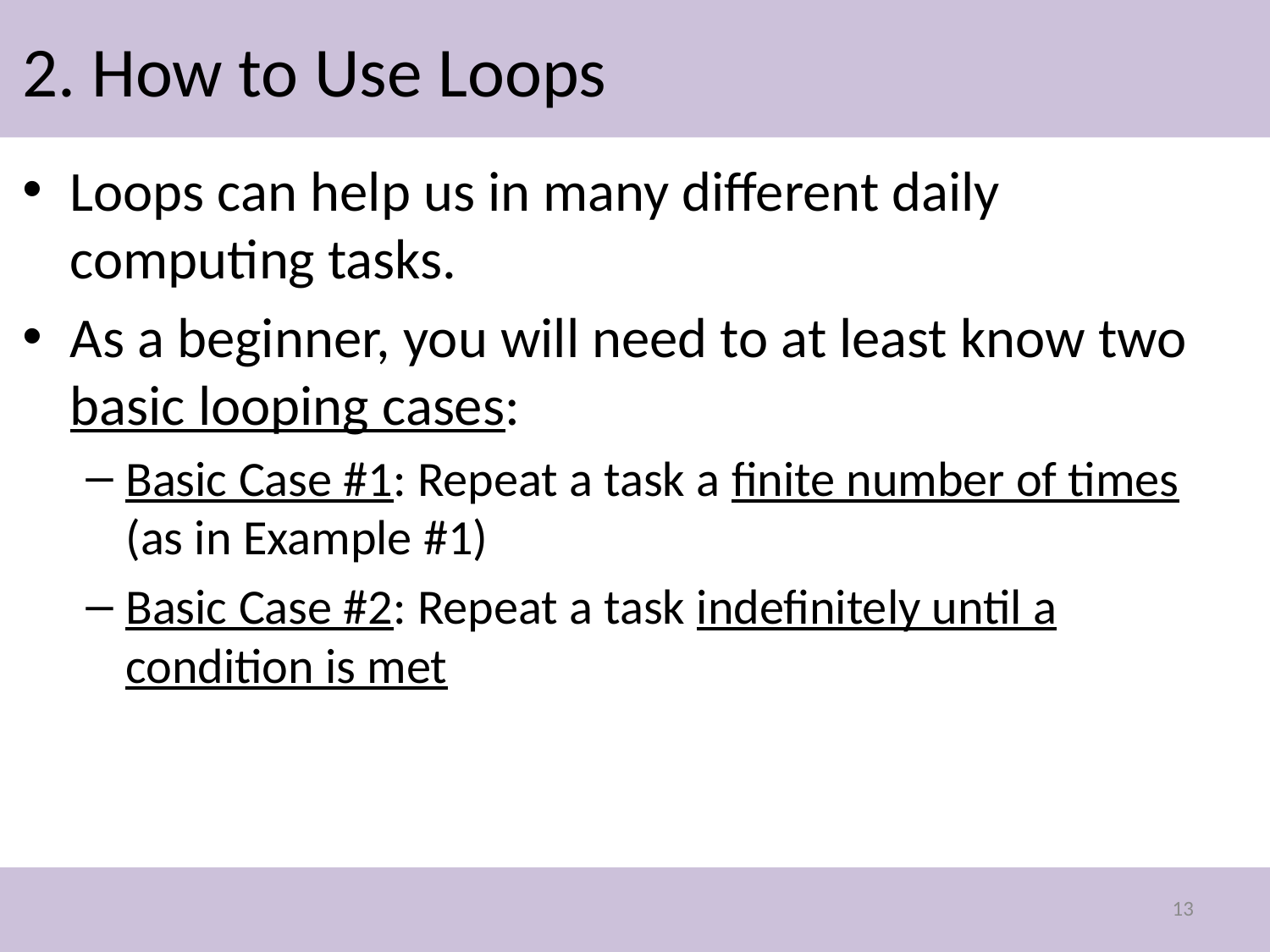

# 2. How to Use Loops
Loops can help us in many different daily computing tasks.
As a beginner, you will need to at least know two basic looping cases:
Basic Case #1: Repeat a task a finite number of times (as in Example #1)
Basic Case #2: Repeat a task indefinitely until a condition is met

13